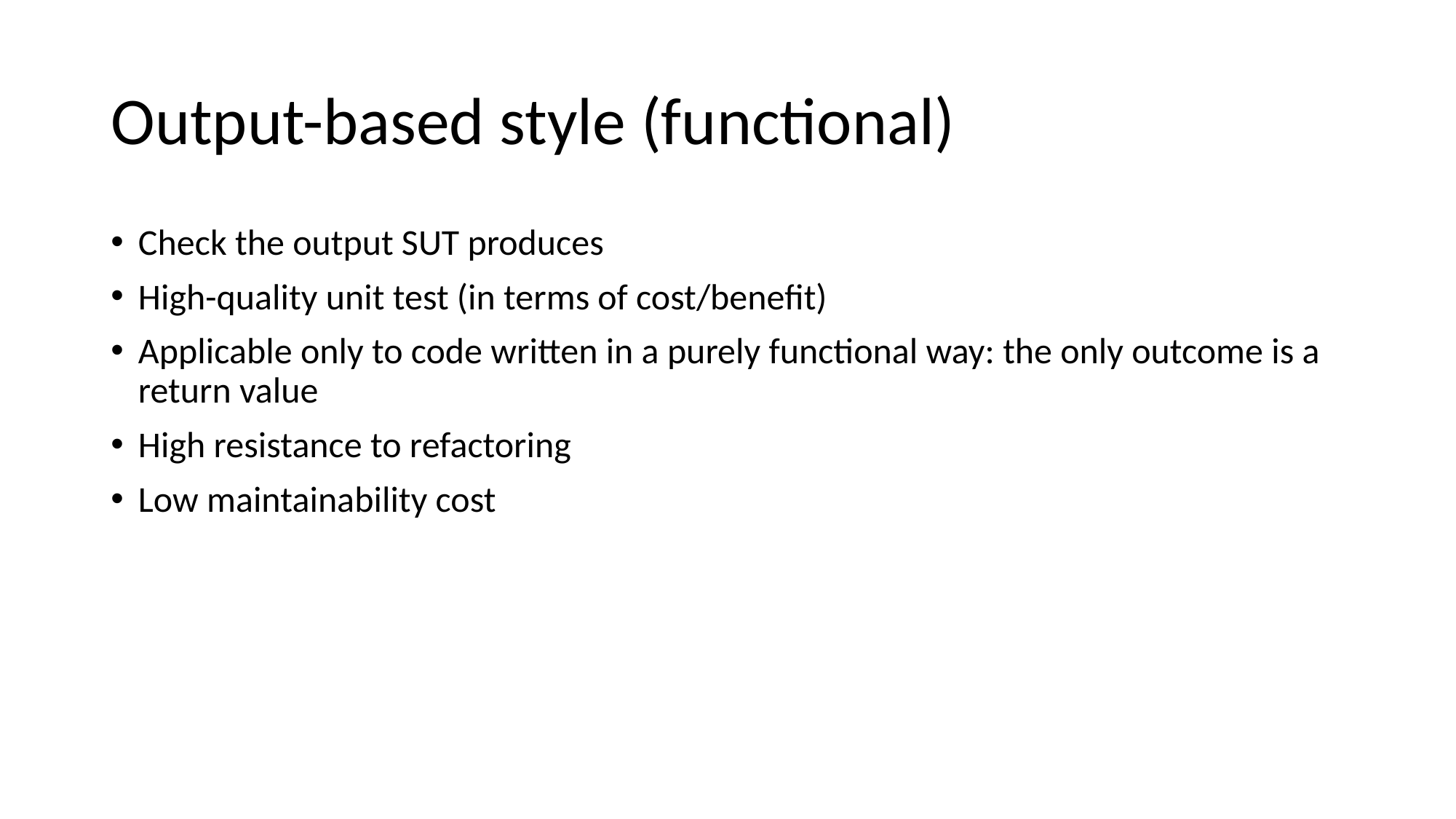

# Output-based style (functional)
Check the output SUT produces
High-quality unit test (in terms of cost/benefit)
Applicable only to code written in a purely functional way: the only outcome is a return value
High resistance to refactoring
Low maintainability cost